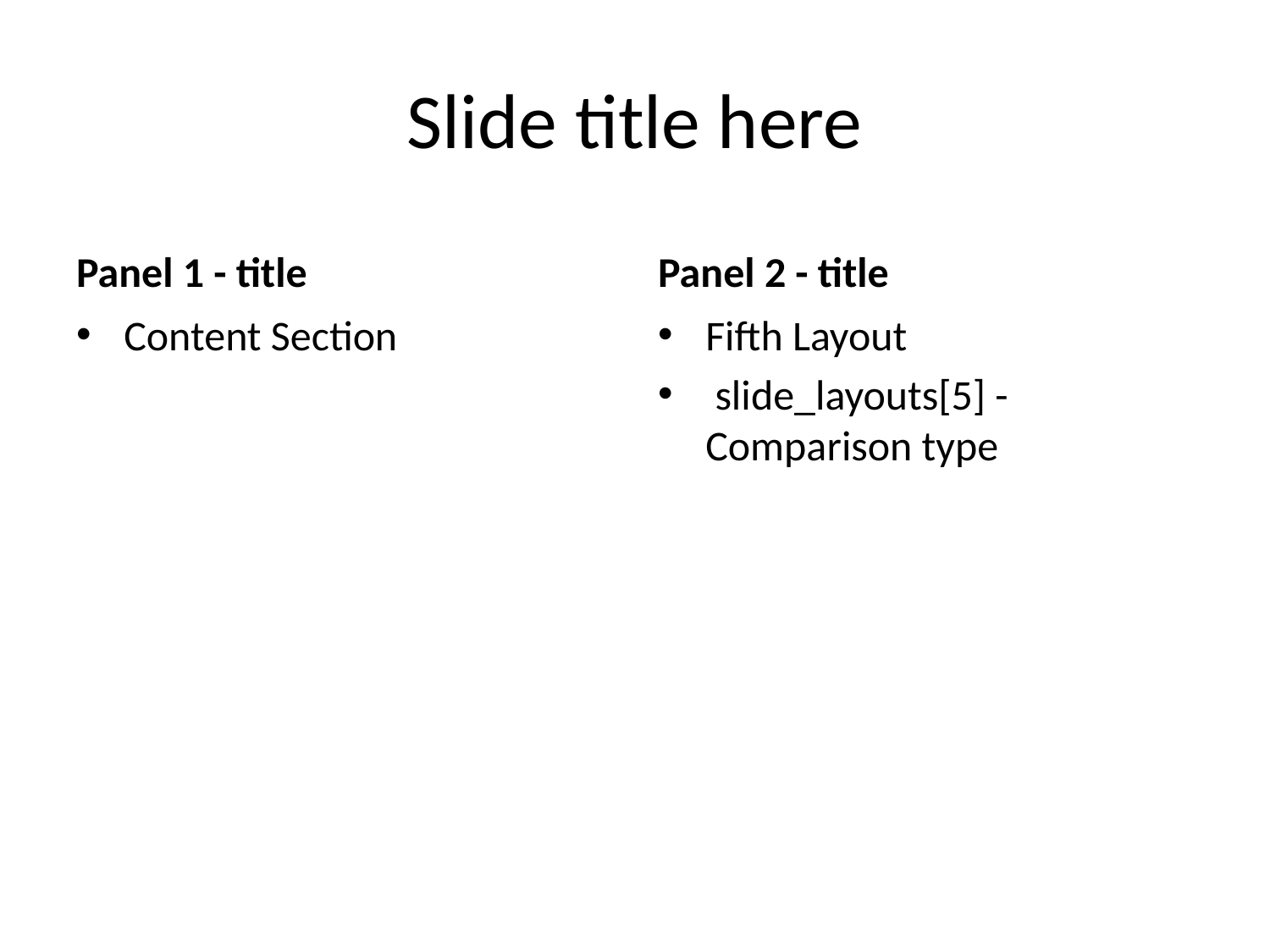

# Slide title here
Panel 1 - title
Panel 2 - title
Content Section
Fifth Layout
 slide_layouts[5] - Comparison type